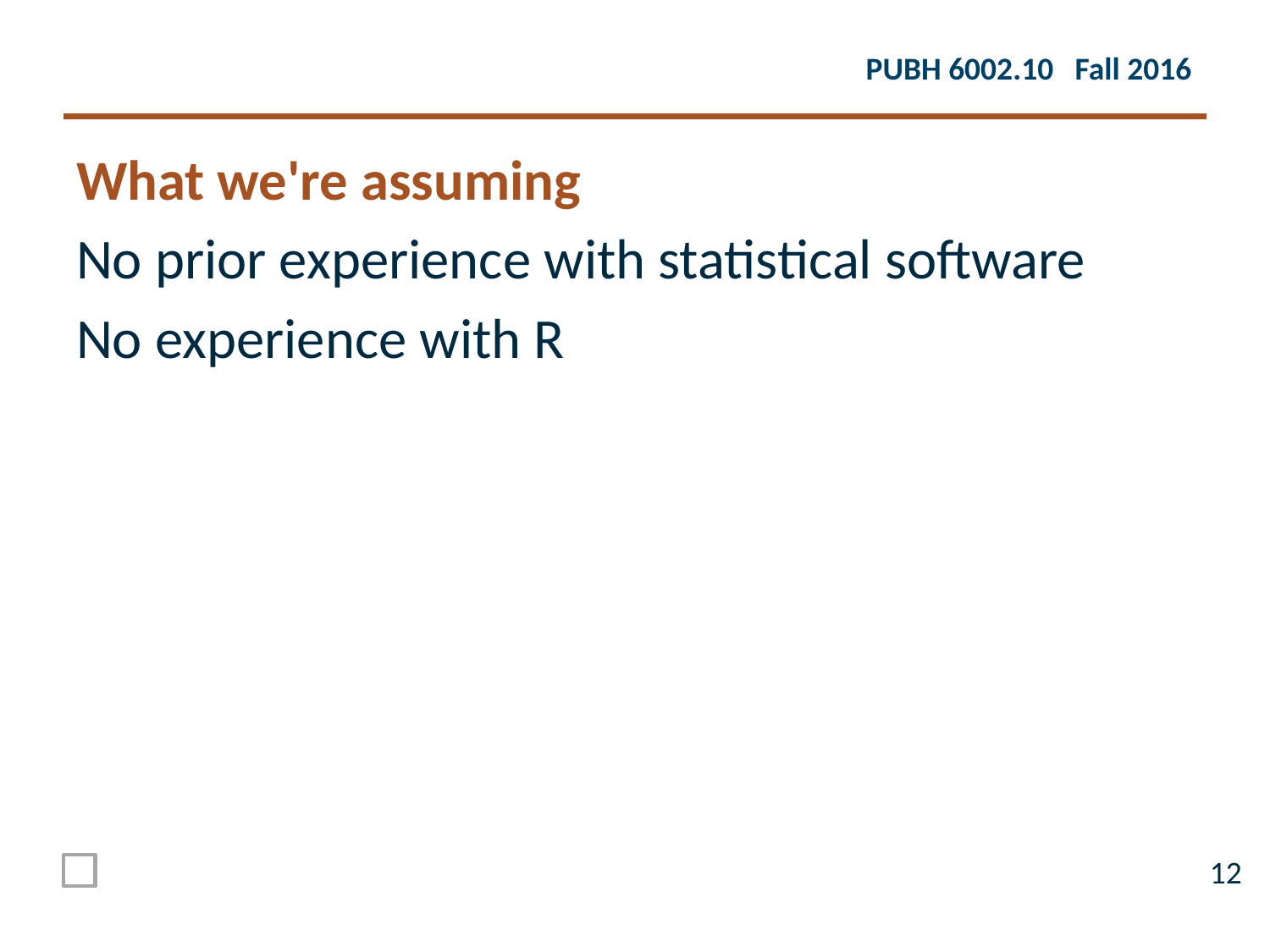

What we're assuming
No prior experience with statistical software
No experience with R